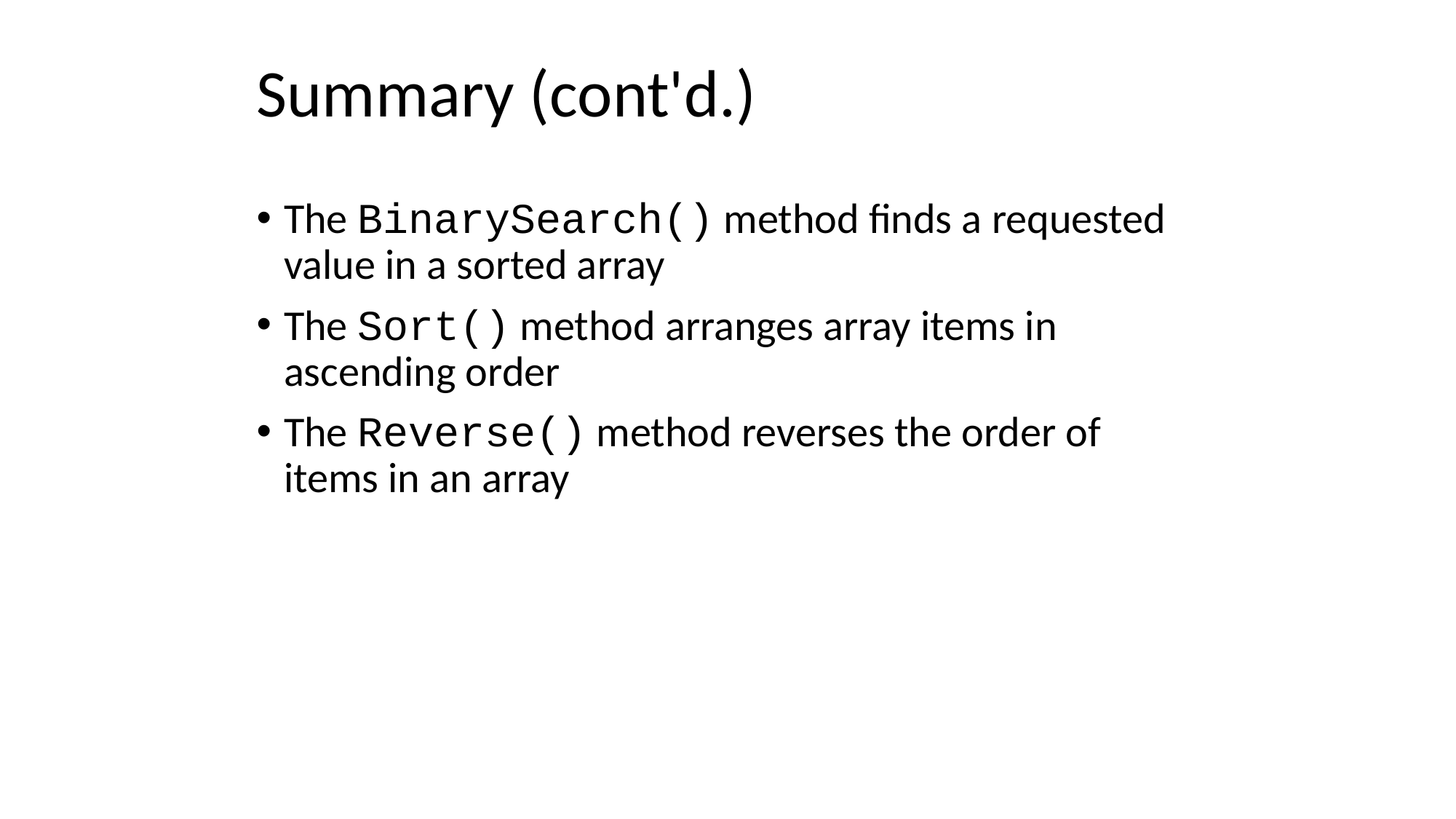

# Summary (cont'd.)
The BinarySearch() method finds a requested value in a sorted array
The Sort() method arranges array items in ascending order
The Reverse() method reverses the order of items in an array